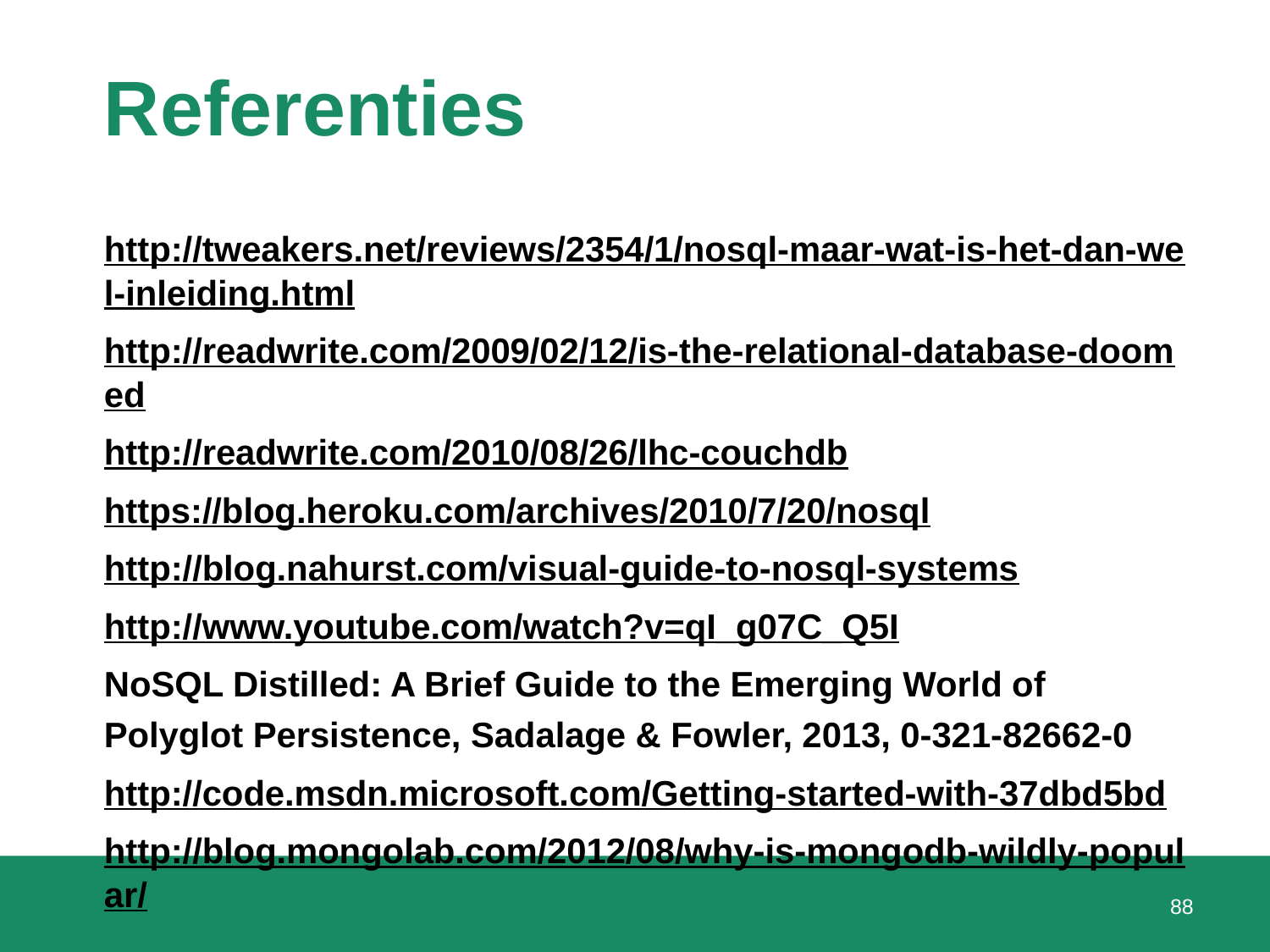

# Referenties
http://tweakers.net/reviews/2354/1/nosql-maar-wat-is-het-dan-wel-inleiding.html
http://readwrite.com/2009/02/12/is-the-relational-database-doomed
http://readwrite.com/2010/08/26/lhc-couchdb
https://blog.heroku.com/archives/2010/7/20/nosql
http://blog.nahurst.com/visual-guide-to-nosql-systems
http://www.youtube.com/watch?v=qI_g07C_Q5I
NoSQL Distilled: A Brief Guide to the Emerging World of Polyglot Persistence, Sadalage & Fowler, 2013, 0-321-82662-0
http://code.msdn.microsoft.com/Getting-started-with-37dbd5bd
http://blog.mongolab.com/2012/08/why-is-mongodb-wildly-popular/

88